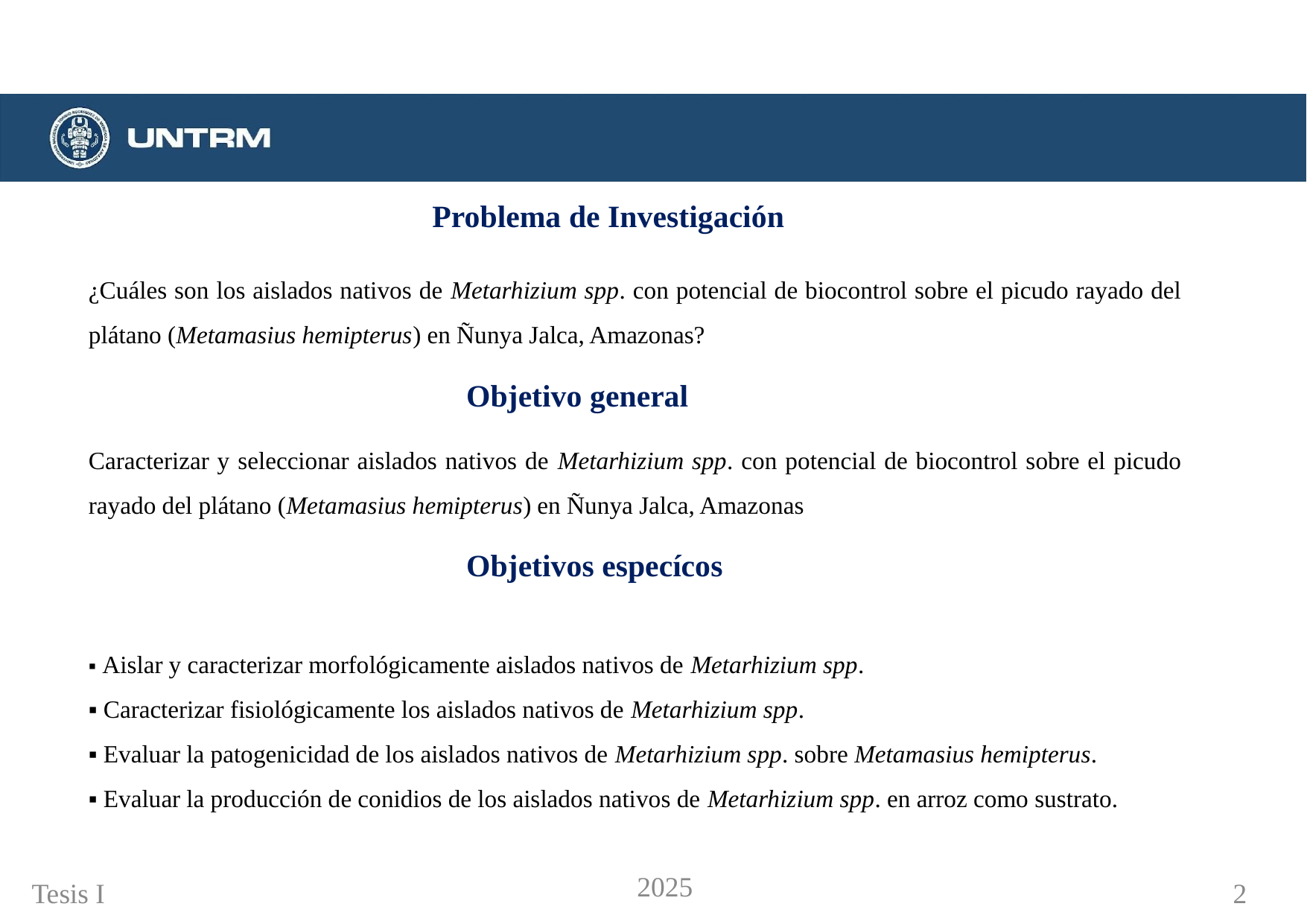

# Problema de Investigación
¿Cuáles son los aislados nativos de Metarhizium spp. con potencial de biocontrol sobre el picudo rayado del plátano (Metamasius hemipterus) en Ñunya Jalca, Amazonas?
Objetivo general

Caracterizar y seleccionar aislados nativos de Metarhizium spp. con potencial de biocontrol sobre el picudo rayado del plátano (Metamasius hemipterus) en Ñunya Jalca, Amazonas
Objetivos especícos
▪ Aislar y caracterizar morfológicamente aislados nativos de Metarhizium spp.
▪ Caracterizar fisiológicamente los aislados nativos de Metarhizium spp.
▪ Evaluar la patogenicidad de los aislados nativos de Metarhizium spp. sobre Metamasius hemipterus.
▪ Evaluar la producción de conidios de los aislados nativos de Metarhizium spp. en arroz como sustrato.
2025
2
Tesis I